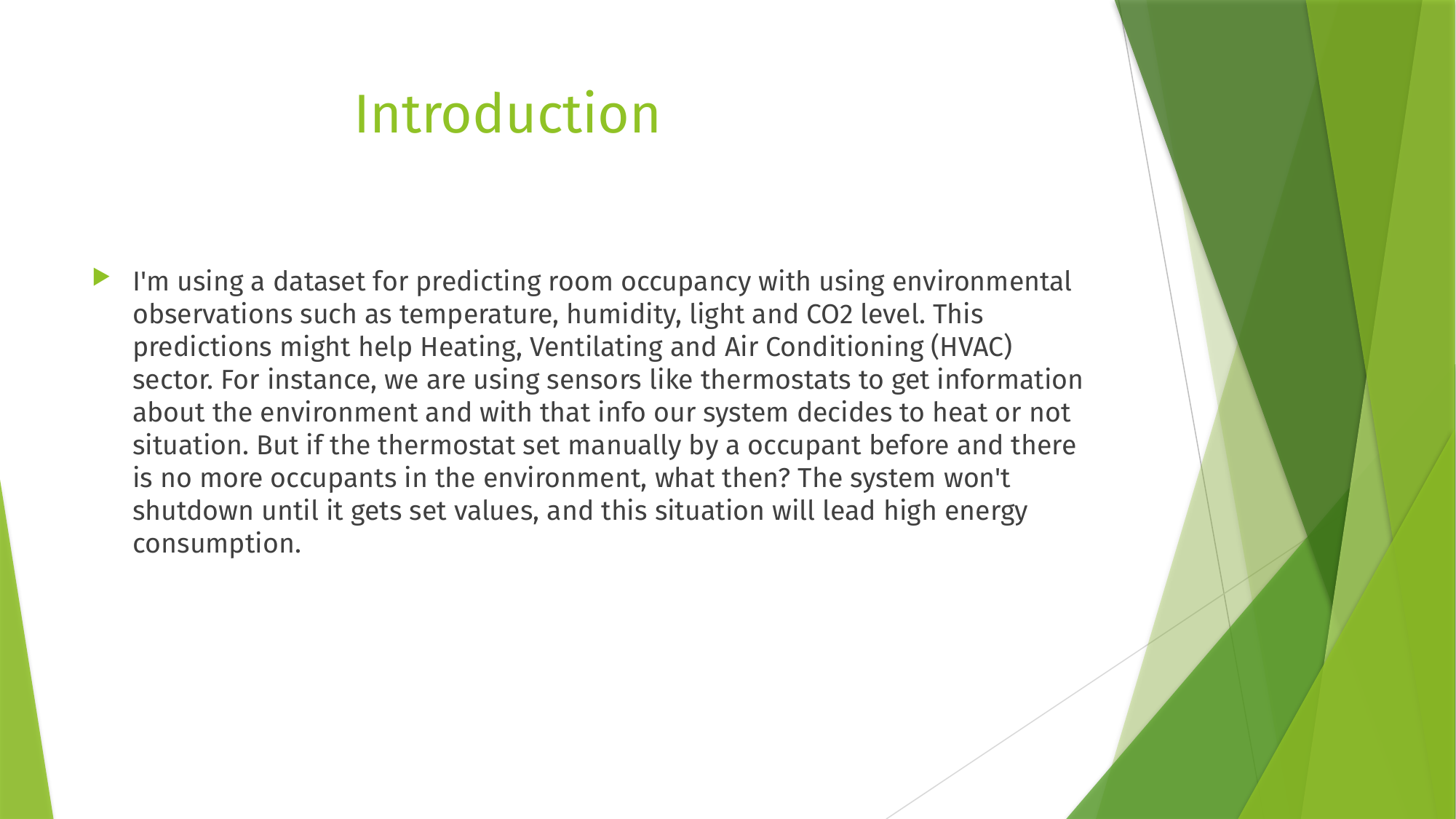

# Introduction
I'm using a dataset for predicting room occupancy with using environmental observations such as temperature, humidity, light and CO2 level. This predictions might help Heating, Ventilating and Air Conditioning (HVAC) sector. For instance, we are using sensors like thermostats to get information about the environment and with that info our system decides to heat or not situation. But if the thermostat set manually by a occupant before and there is no more occupants in the environment, what then? The system won't shutdown until it gets set values, and this situation will lead high energy consumption.